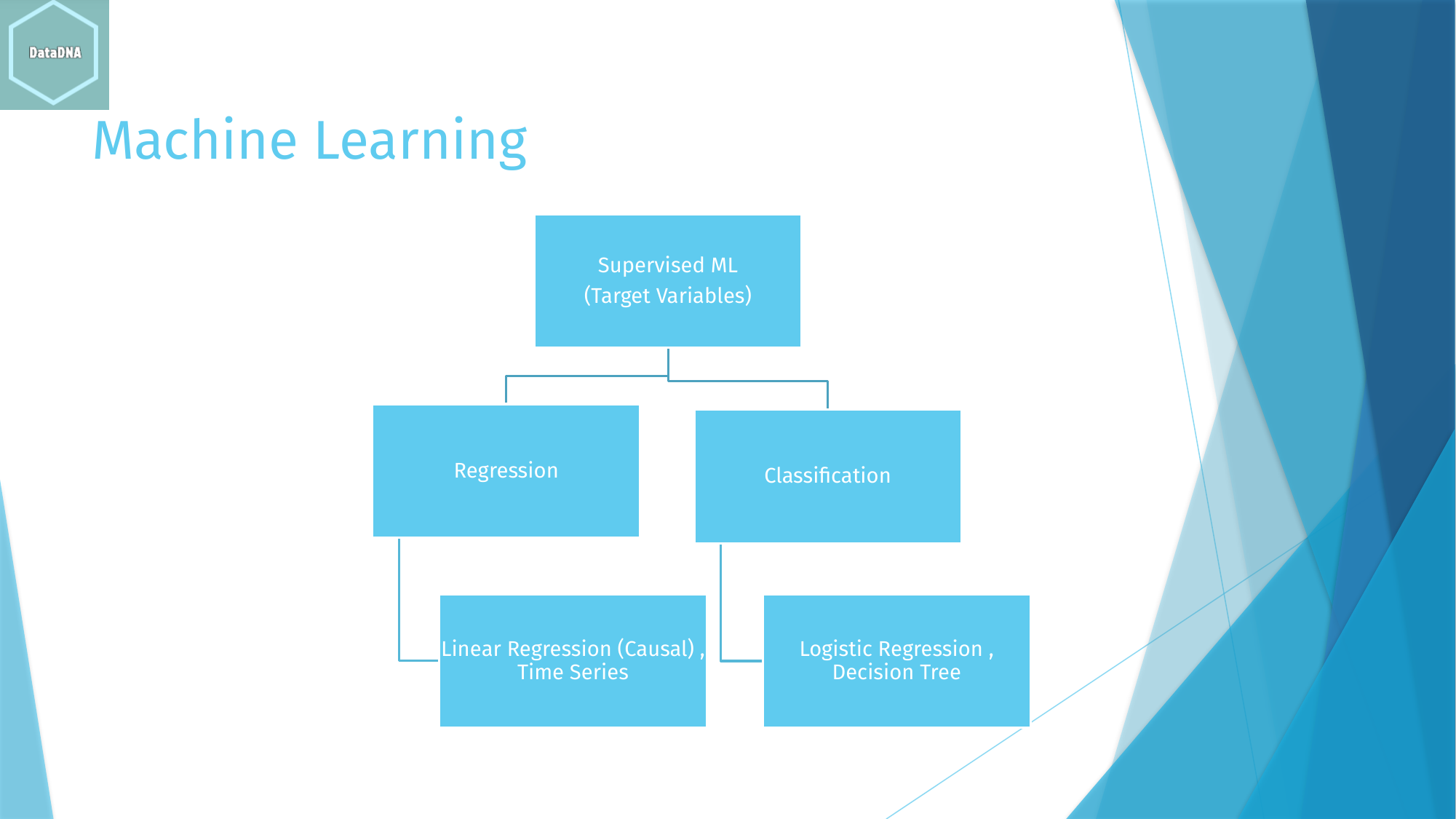

# Machine Learning
Supervised ML
(Target Variables)
Regression
Linear Regression (Causal) , Time Series
Classification
Logistic Regression , Decision Tree